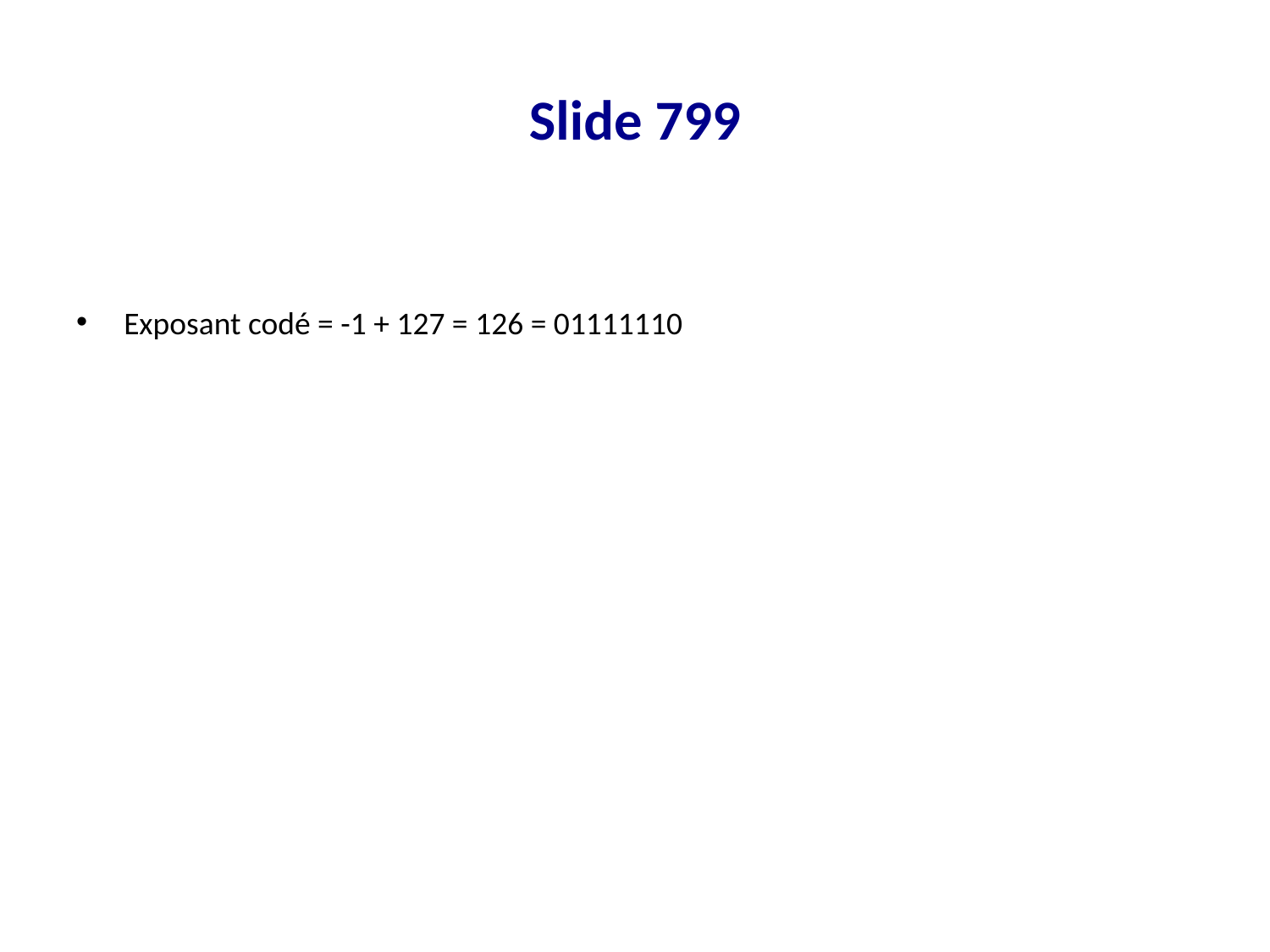

# Slide 799

Exposant codé = -1 + 127 = 126 = 01111110